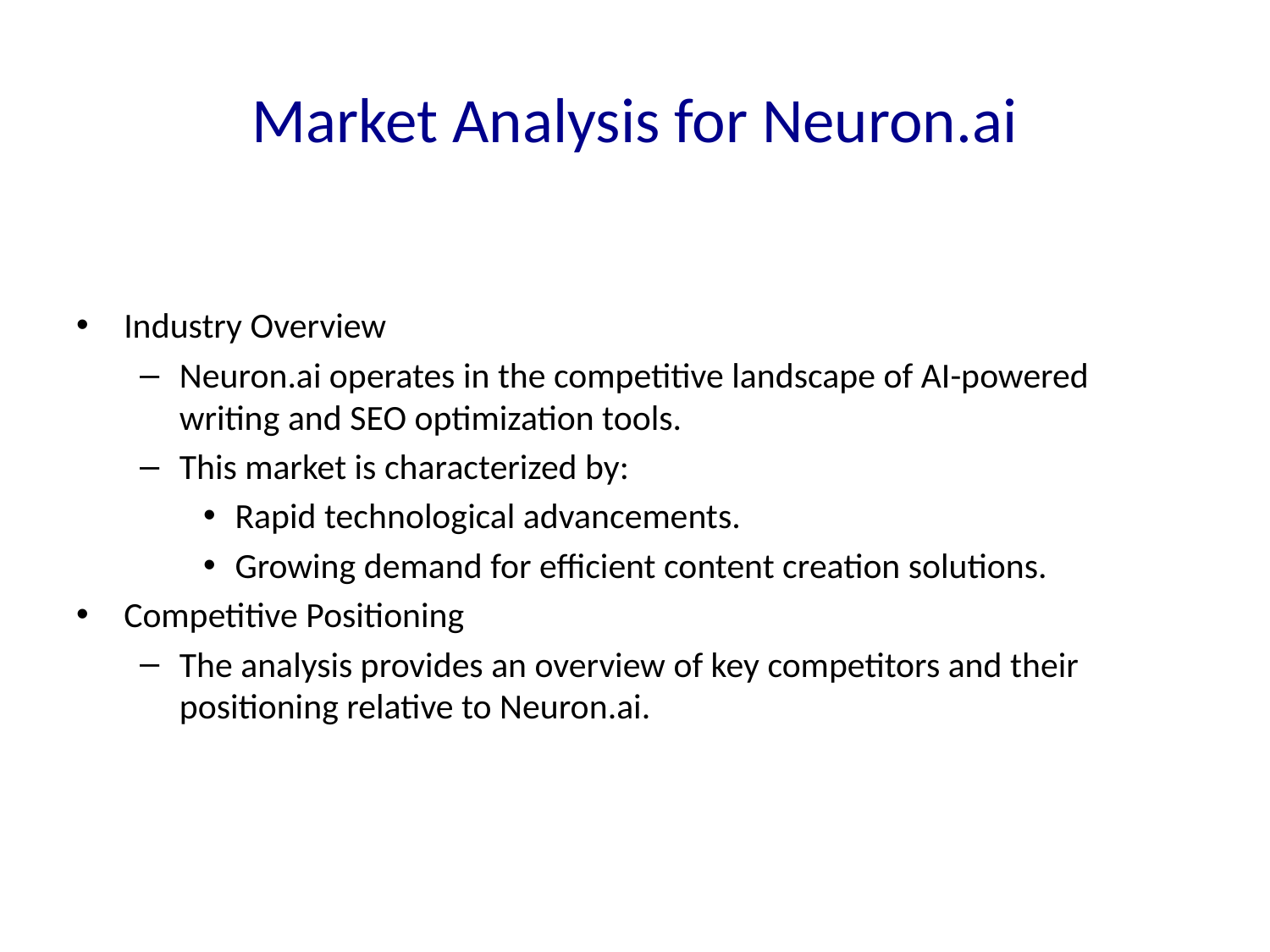

# Market Analysis for Neuron.ai

Industry Overview
Neuron.ai operates in the competitive landscape of AI-powered writing and SEO optimization tools.
This market is characterized by:
Rapid technological advancements.
Growing demand for efficient content creation solutions.
Competitive Positioning
The analysis provides an overview of key competitors and their positioning relative to Neuron.ai.